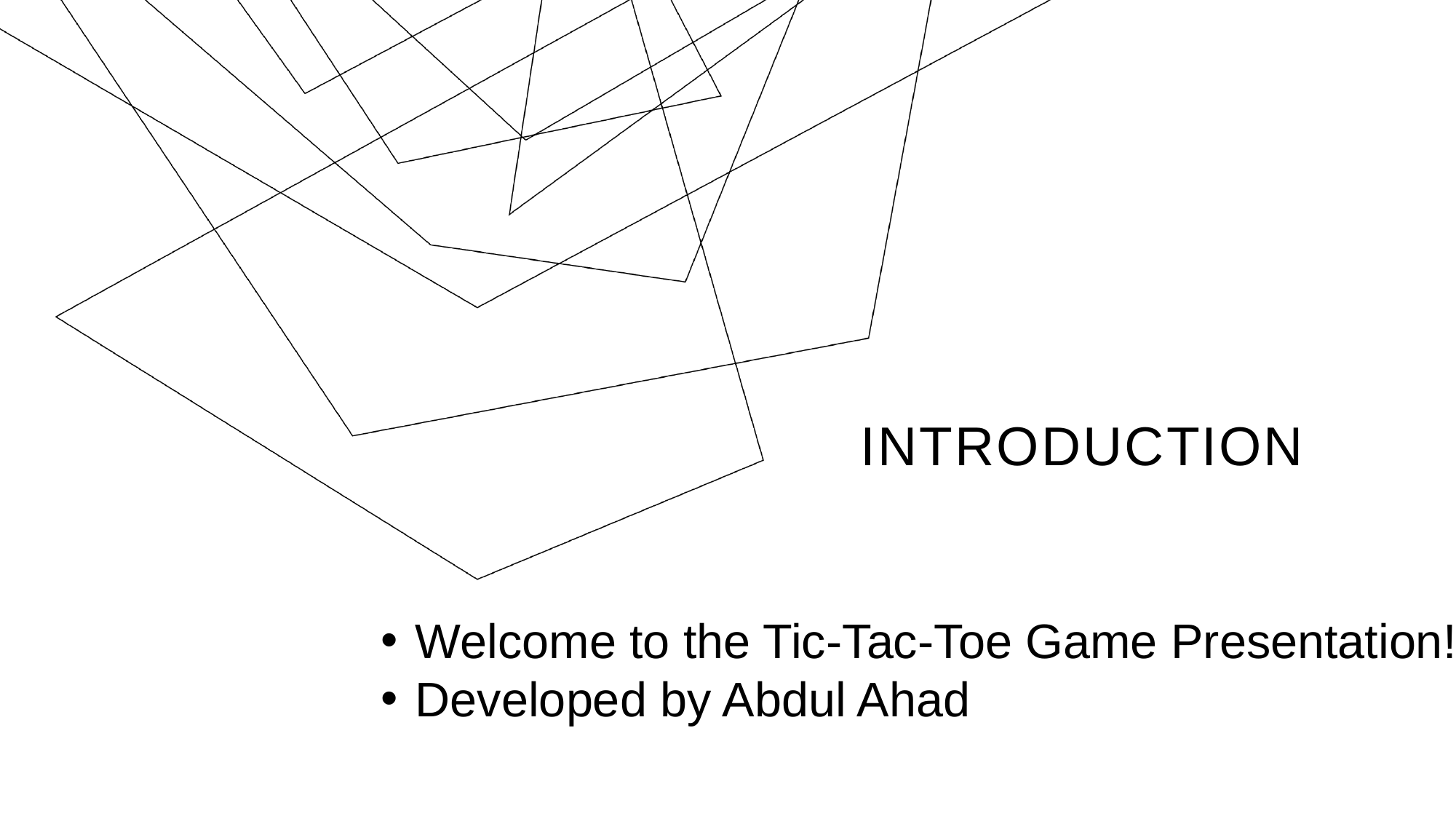

# Introduction

Welcome to the Tic-Tac-Toe Game Presentation!
Developed by Abdul Ahad